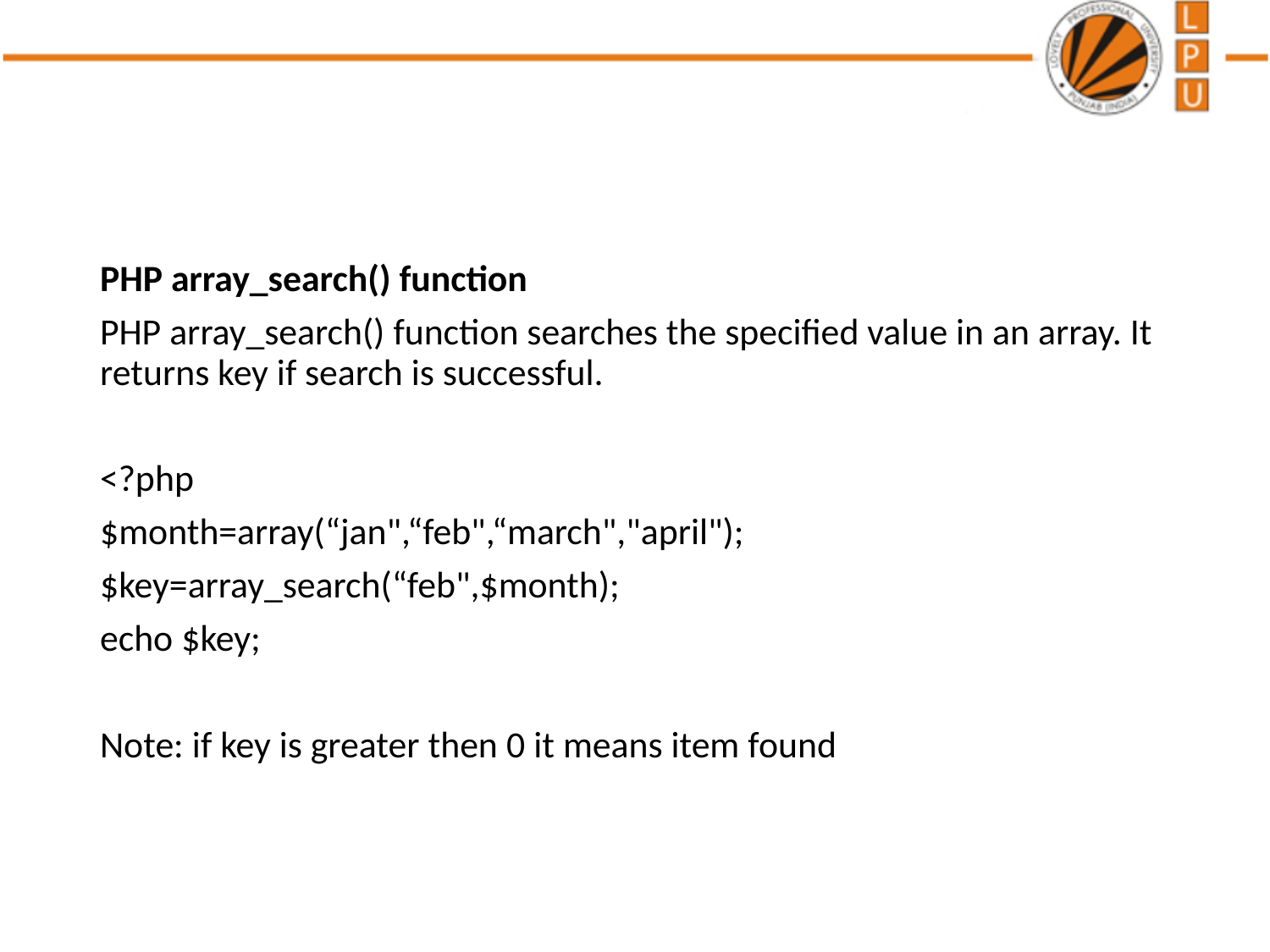

#
PHP array_search() function
PHP array_search() function searches the specified value in an array. It returns key if search is successful.

<?php
$month=array(“jan",“feb",“march","april");
$key=array_search(“feb",$month);
echo $key;

Note: if key is greater then 0 it means item found